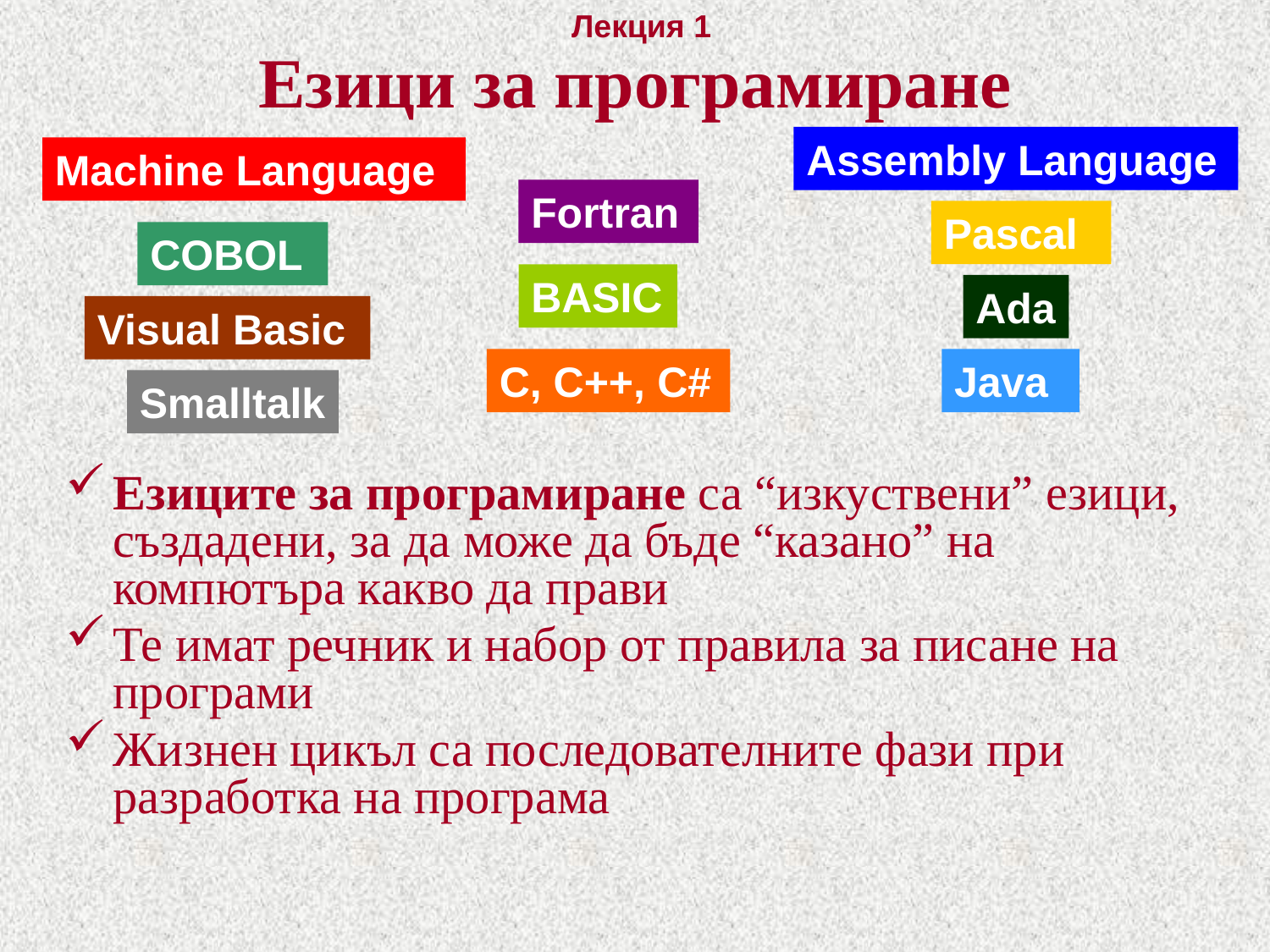

# Езици за програмиране
Assembly Language
Machine Language
Fortran
Pascal
COBOL
BASIC
Ada
Visual Basic
C, C++, C#
Java
Smalltalk
Езиците за програмиране са “изкуствени” езици, създадени, за да може да бъде “казано” на компютъра какво да прави
Те имат речник и набор от правила за писане на програми
Жизнен цикъл са последователните фази при разработка на програма